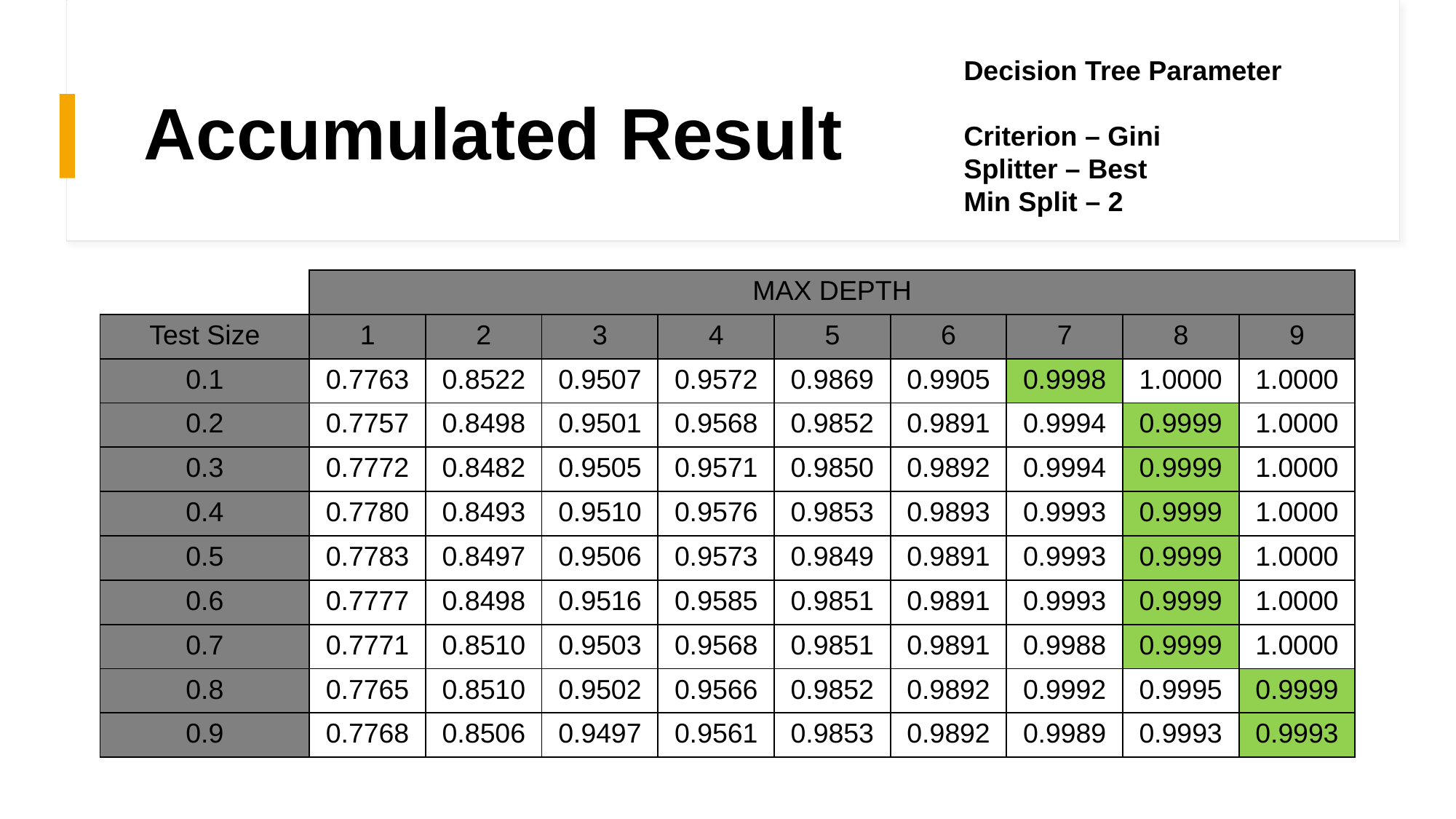

Decision Tree Parameter

Criterion – Gini
Splitter – Best
Min Split – 2
# Accumulated Result
|  | MAX DEPTH |  |  |  |  |  |  |  |  |
| --- | --- | --- | --- | --- | --- | --- | --- | --- | --- |
| Test Size | 1 | 2 | 3 | 4 | 5 | 6 | 7 | 8 | 9 |
| 0.1 | 0.7763 | 0.8522 | 0.9507 | 0.9572 | 0.9869 | 0.9905 | 0.9998 | 1.0000 | 1.0000 |
| 0.2 | 0.7757 | 0.8498 | 0.9501 | 0.9568 | 0.9852 | 0.9891 | 0.9994 | 0.9999 | 1.0000 |
| 0.3 | 0.7772 | 0.8482 | 0.9505 | 0.9571 | 0.9850 | 0.9892 | 0.9994 | 0.9999 | 1.0000 |
| 0.4 | 0.7780 | 0.8493 | 0.9510 | 0.9576 | 0.9853 | 0.9893 | 0.9993 | 0.9999 | 1.0000 |
| 0.5 | 0.7783 | 0.8497 | 0.9506 | 0.9573 | 0.9849 | 0.9891 | 0.9993 | 0.9999 | 1.0000 |
| 0.6 | 0.7777 | 0.8498 | 0.9516 | 0.9585 | 0.9851 | 0.9891 | 0.9993 | 0.9999 | 1.0000 |
| 0.7 | 0.7771 | 0.8510 | 0.9503 | 0.9568 | 0.9851 | 0.9891 | 0.9988 | 0.9999 | 1.0000 |
| 0.8 | 0.7765 | 0.8510 | 0.9502 | 0.9566 | 0.9852 | 0.9892 | 0.9992 | 0.9995 | 0.9999 |
| 0.9 | 0.7768 | 0.8506 | 0.9497 | 0.9561 | 0.9853 | 0.9892 | 0.9989 | 0.9993 | 0.9993 |